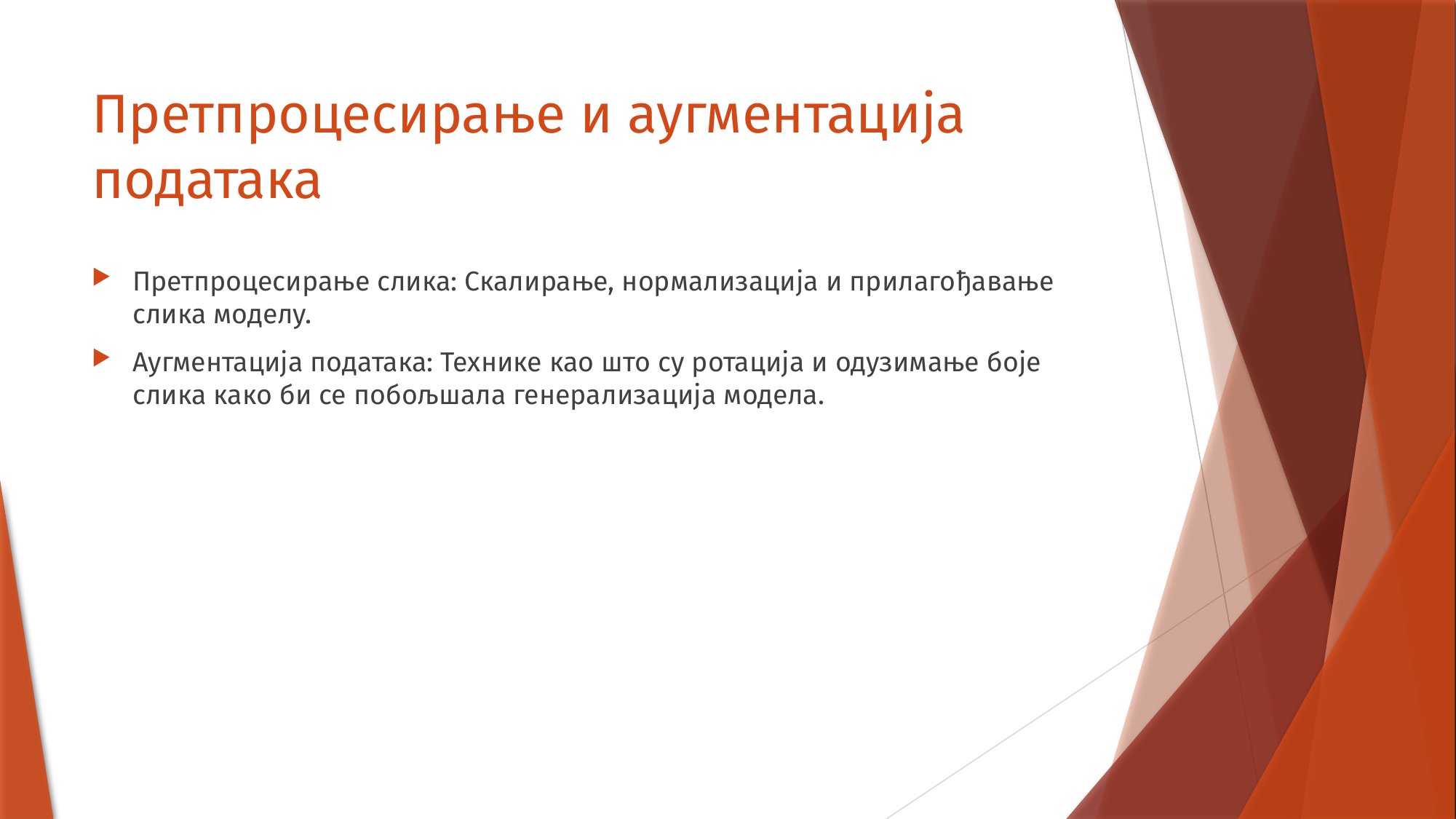

# Претпроцесирање и аугментација података
Претпроцесирање слика: Скалирање, нормализација и прилагођавање слика моделу.
Аугментација података: Технике као што су ротација и одузимање боје слика како би се побољшала генерализација модела.